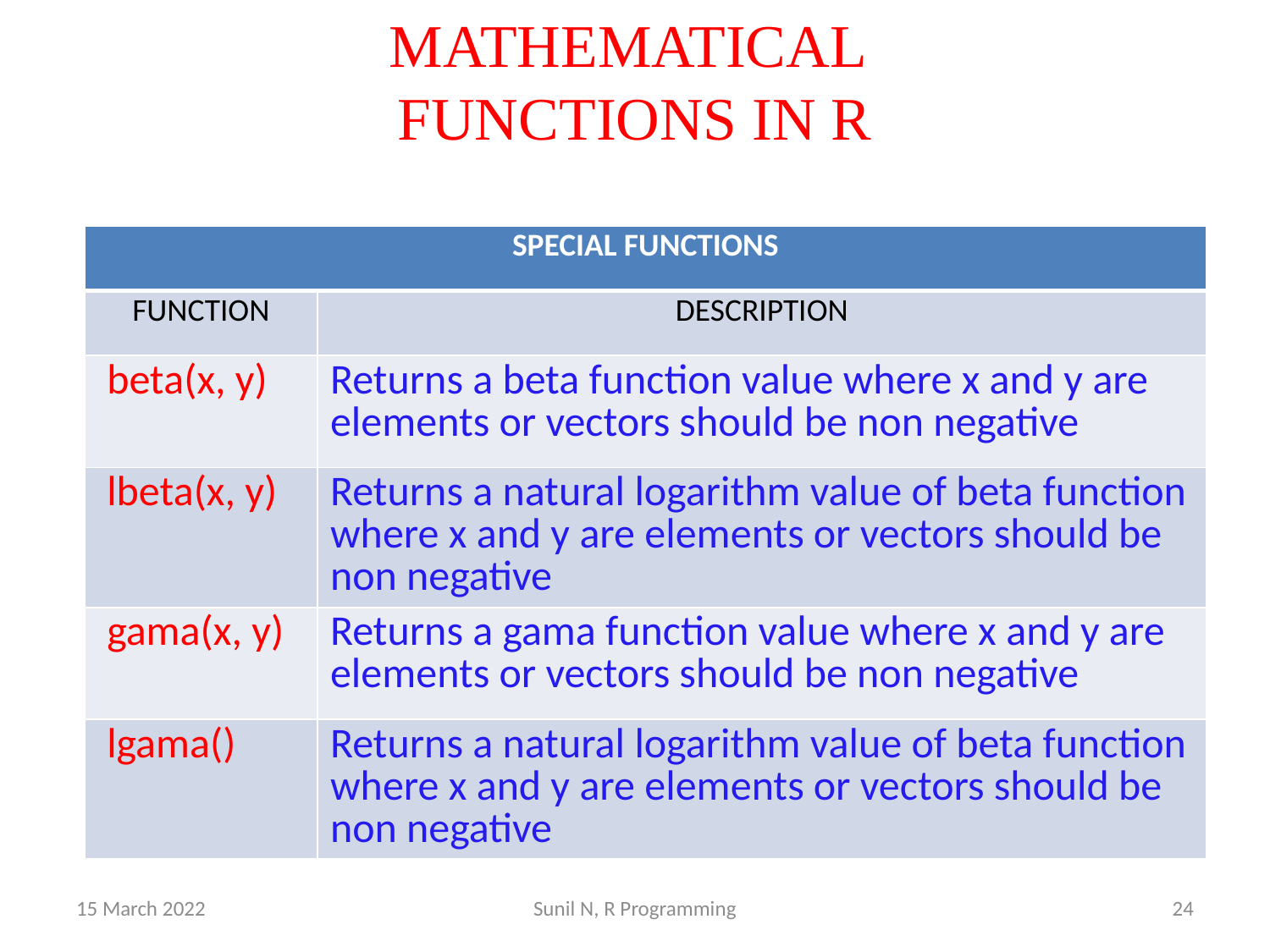

# MATHEMATICAL FUNCTIONS IN R
| SPECIAL FUNCTIONS |  |
| --- | --- |
| FUNCTION | DESCRIPTION |
| beta(x, y) | Returns a beta function value where x and y are elements or vectors should be non negative |
| lbeta(x, y) | Returns a natural logarithm value of beta function where x and y are elements or vectors should be non negative |
| gama(x, y) | Returns a gama function value where x and y are elements or vectors should be non negative |
| lgama() | Returns a natural logarithm value of beta function where x and y are elements or vectors should be non negative |
15 March 2022
Sunil N, R Programming
24